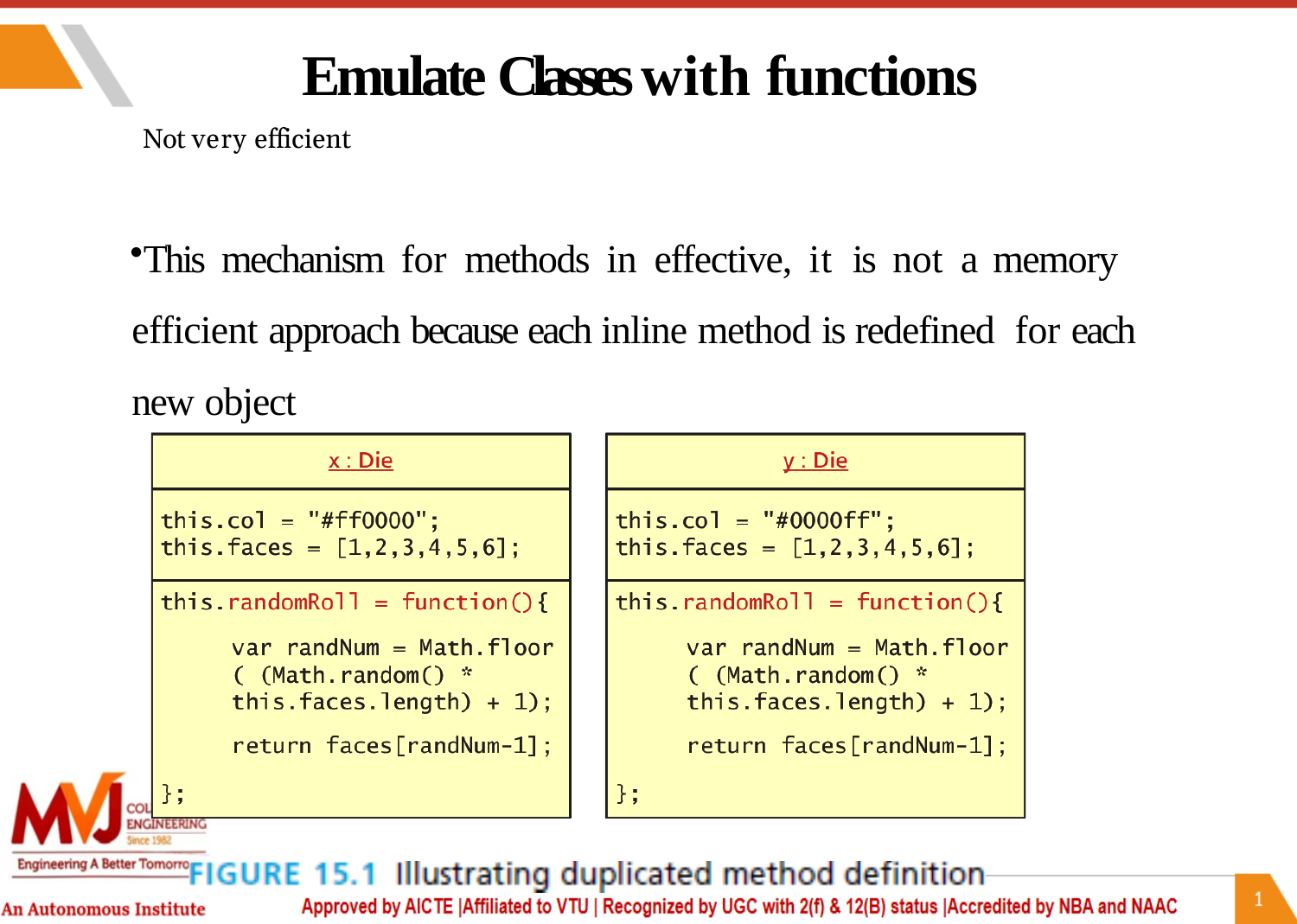

# Emulate Classes with functions
Not very efficient
This mechanism for methods in effective, it is not a memory  efficient approach because each inline method is redefined  for each new object